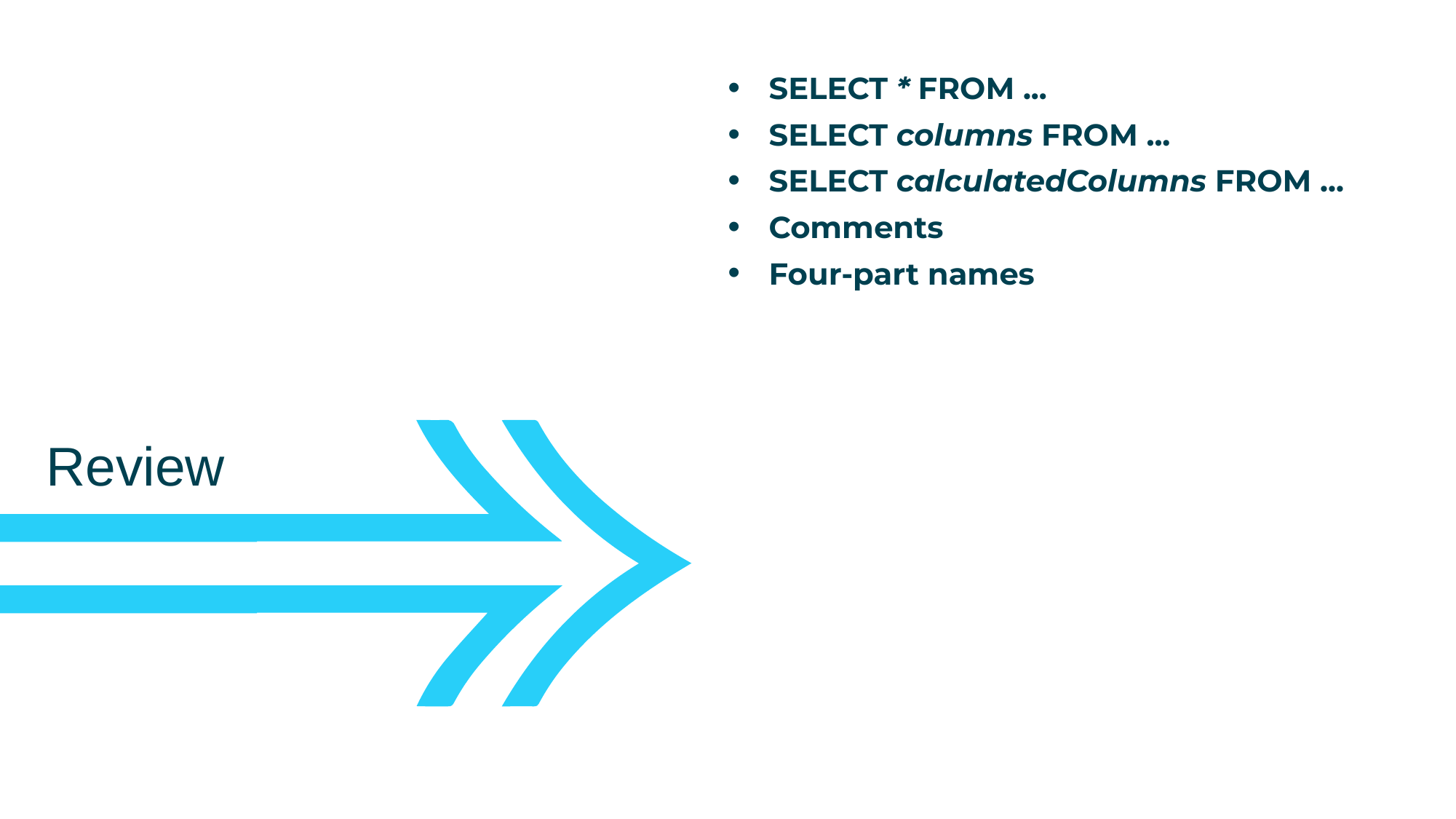

SELECT * FROM ...
SELECT columns FROM ...
SELECT calculatedColumns FROM ...
Comments
Four-part names

Review